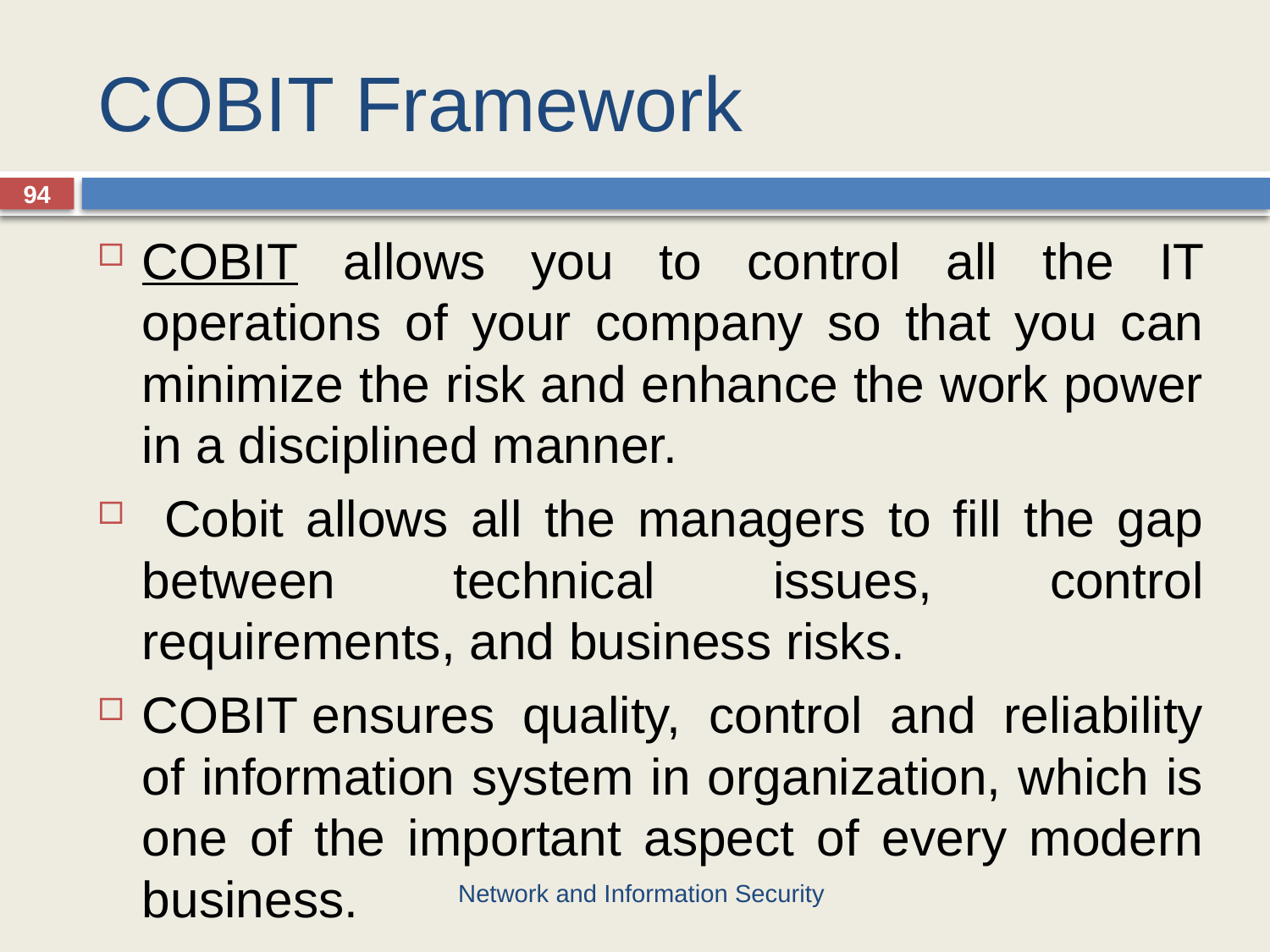

# COBIT Framework
94
COBIT allows you to control all the IT operations of your company so that you can minimize the risk and enhance the work power in a disciplined manner.
 Cobit allows all the managers to fill the gap between technical issues, control requirements, and business risks.
COBIT ensures quality, control and reliability of information system in organization, which is one of the important aspect of every modern business.
Network and Information Security